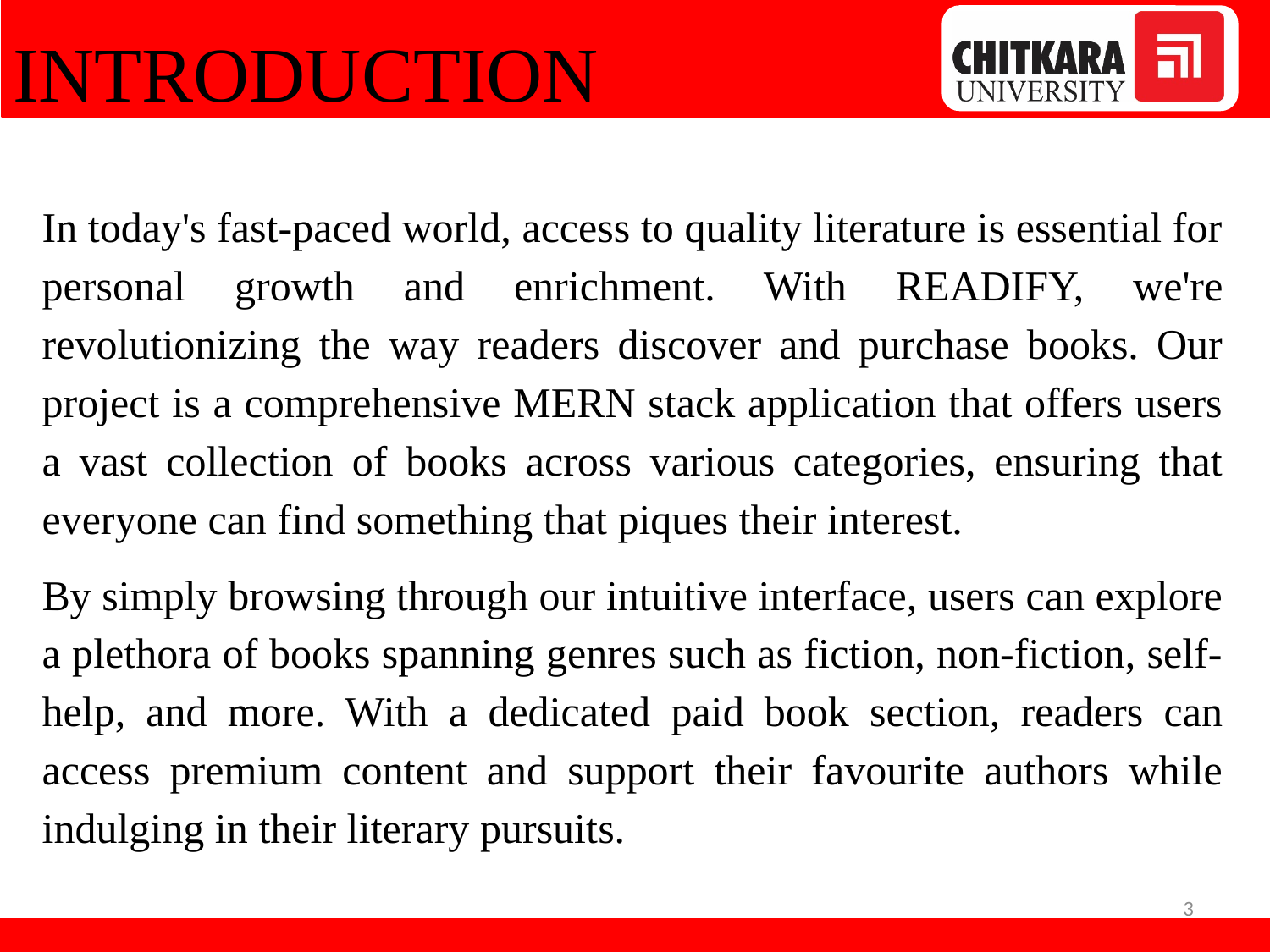

# INTRODUCTION

In today's fast-paced world, access to quality literature is essential for personal growth and enrichment. With READIFY, we're revolutionizing the way readers discover and purchase books. Our project is a comprehensive MERN stack application that offers users a vast collection of books across various categories, ensuring that everyone can find something that piques their interest.
By simply browsing through our intuitive interface, users can explore a plethora of books spanning genres such as fiction, non-fiction, self-help, and more. With a dedicated paid book section, readers can access premium content and support their favourite authors while indulging in their literary pursuits.

3